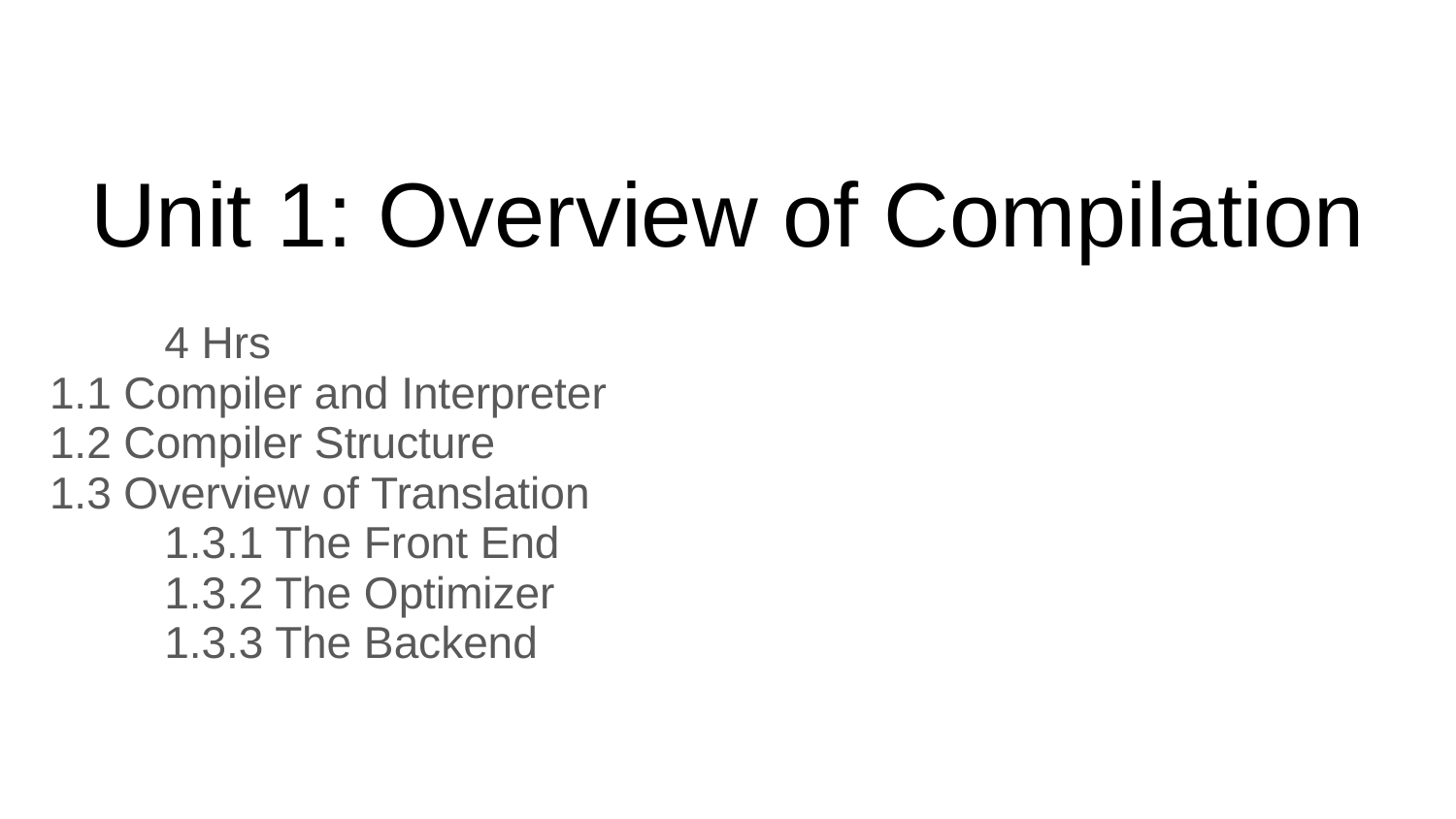

# Unit 1: Overview of Compilation
																4 Hrs
1.1 Compiler and Interpreter
1.2 Compiler Structure
1.3 Overview of Translation
	1.3.1 The Front End
	1.3.2 The Optimizer
	1.3.3 The Backend